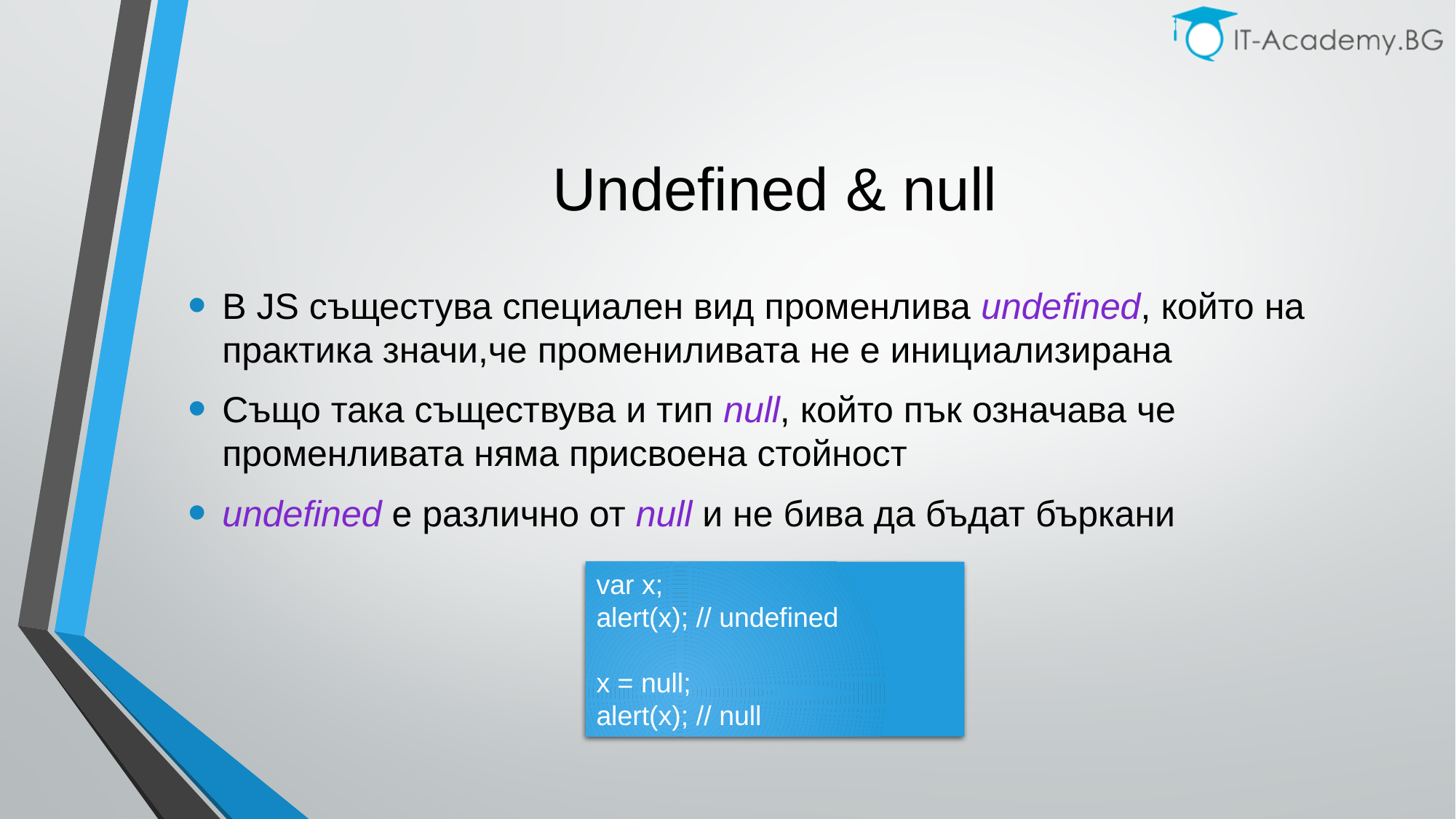

# Undefined & null
В JS същестува специален вид променлива undefined, който на практика значи,че промениливата не е инициализирана
Също така съществува и тип null, който пък означава че променливата няма присвоена стойност
undefined e различно от null и не бива да бъдат бъркани

var x;
alert(x); // undefined

x = null;
alert(x); // null